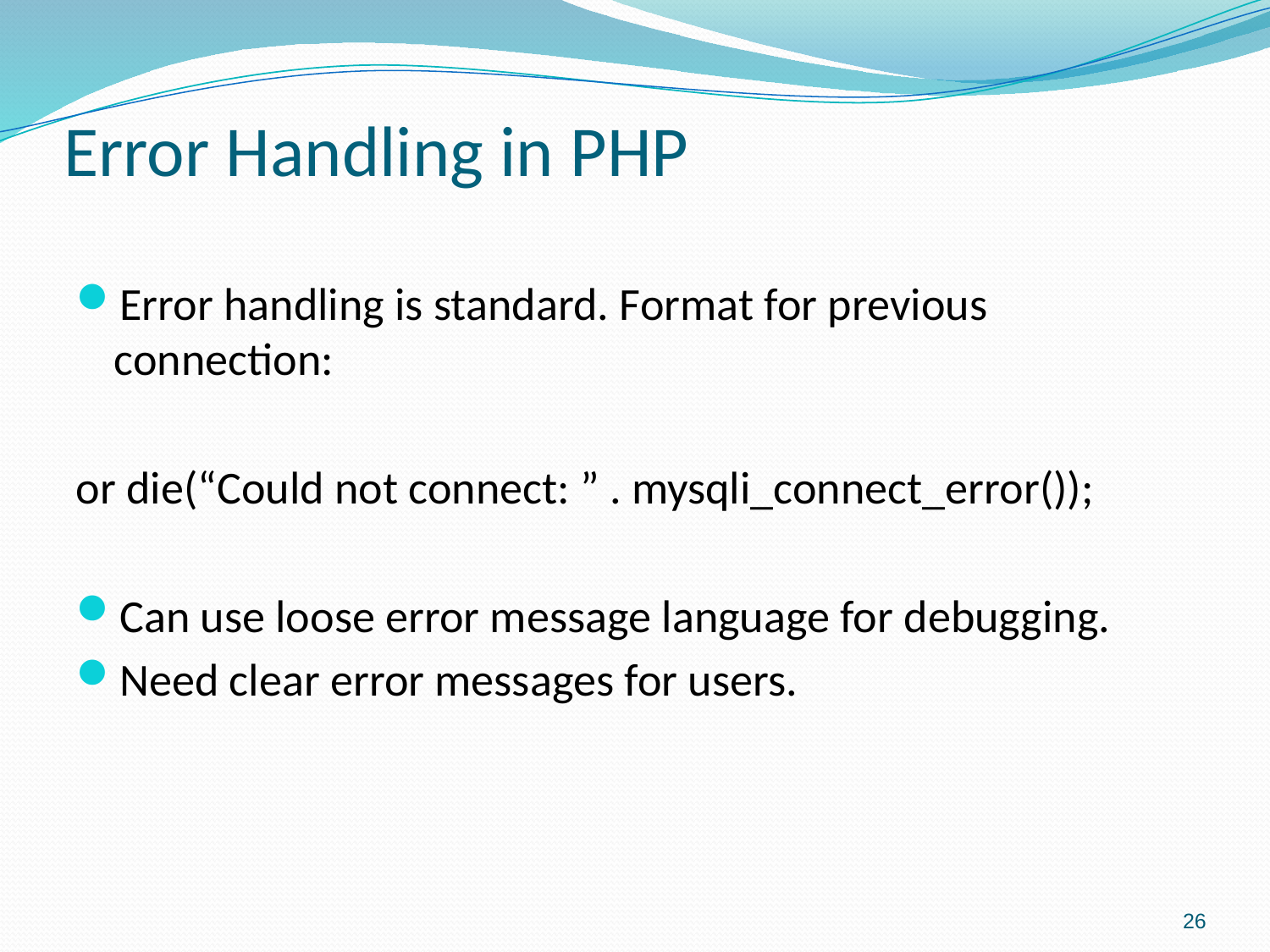

# Error Handling in PHP
Error handling is standard. Format for previous connection:

or die(“Could not connect: ” . mysqli_connect_error());

Can use loose error message language for debugging.
Need clear error messages for users.
26